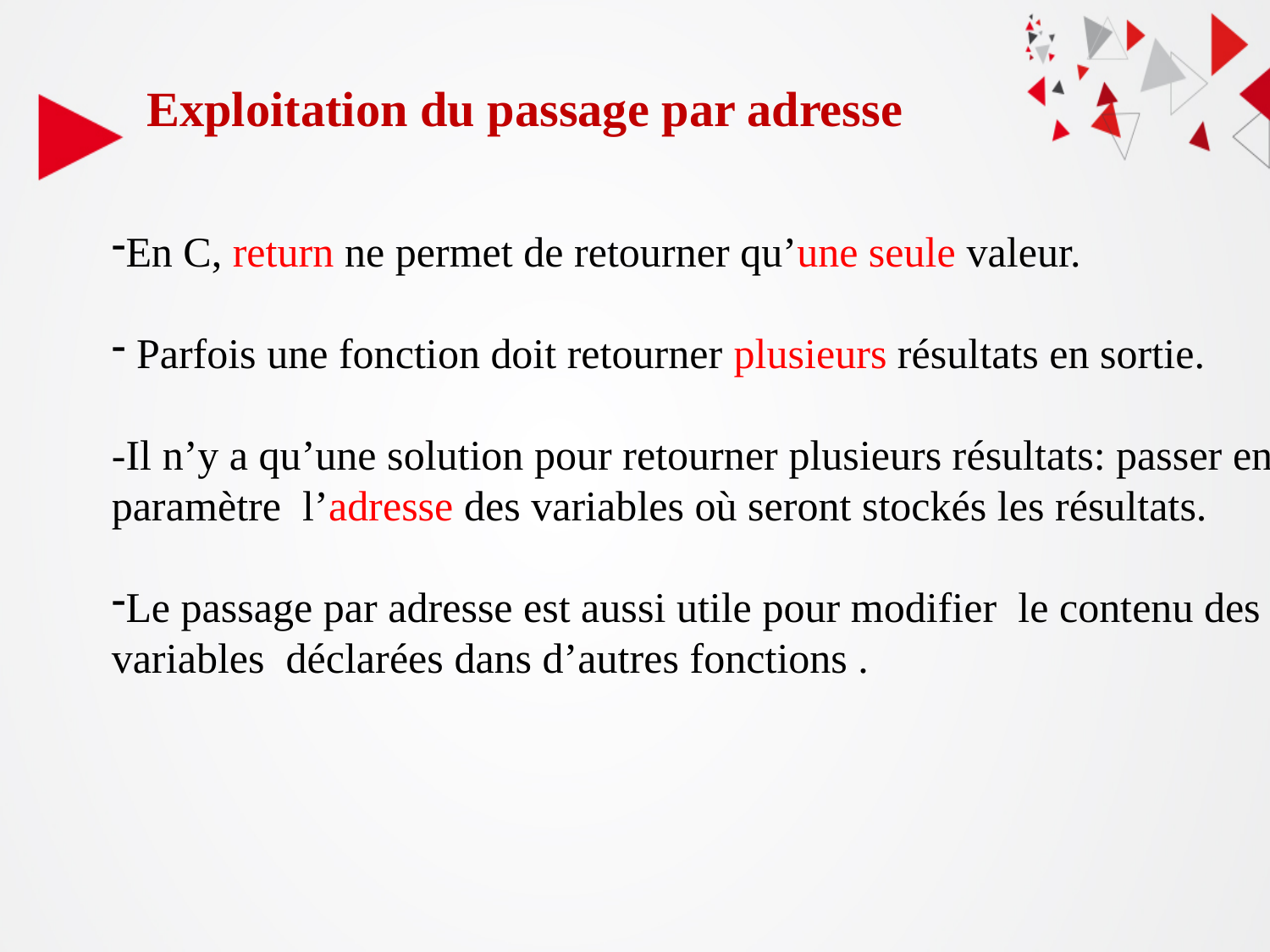

Exploitation du passage par adresse
En C, return ne permet de retourner qu’une seule valeur.

 Parfois une fonction doit retourner plusieurs résultats en sortie.

-Il n’y a qu’une solution pour retourner plusieurs résultats: passer en
paramètre  l’adresse des variables où seront stockés les résultats.

Le passage par adresse est aussi utile pour modifier  le contenu des
variables  déclarées dans d’autres fonctions .

31